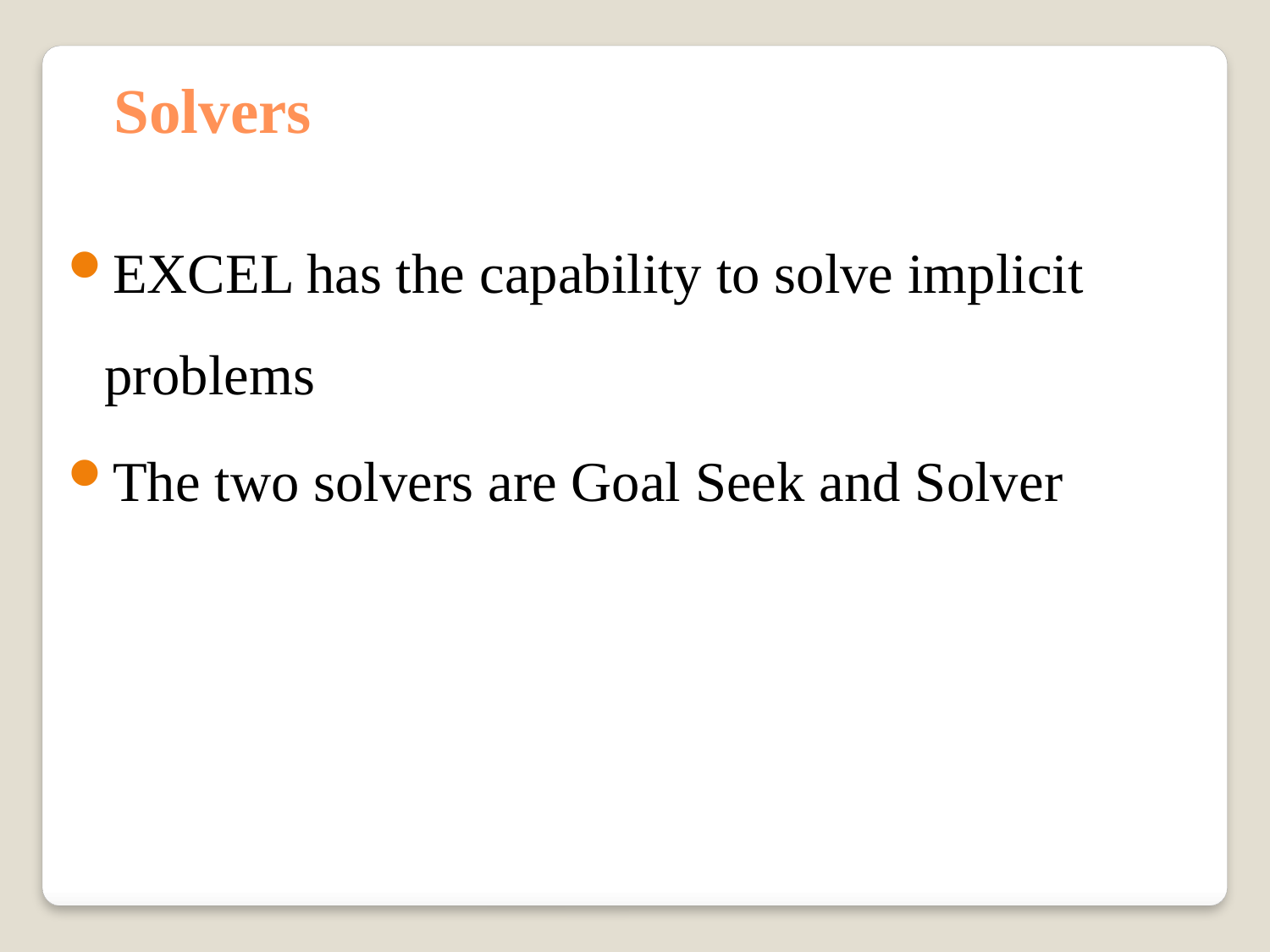

Solvers
EXCEL has the capability to solve implicit problems
The two solvers are Goal Seek and Solver